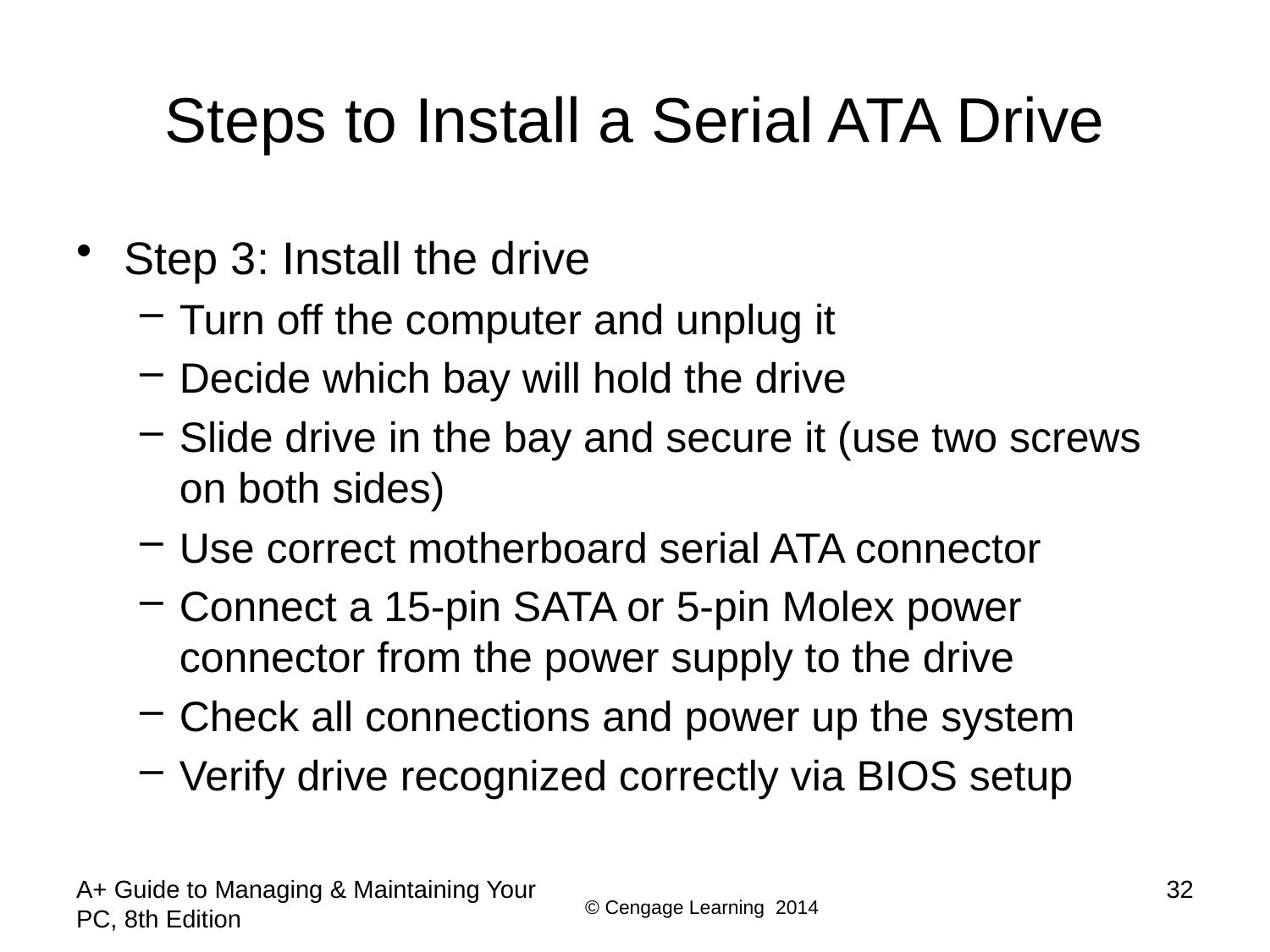

# Steps to Install a Serial ATA Drive
Step 3: Install the drive
Turn off the computer and unplug it
Decide which bay will hold the drive
Slide drive in the bay and secure it (use two screws on both sides)
Use correct motherboard serial ATA connector
Connect a 15-pin SATA or 5-pin Molex power connector from the power supply to the drive
Check all connections and power up the system
Verify drive recognized correctly via BIOS setup
A+ Guide to Managing & Maintaining Your PC, 8th Edition
32